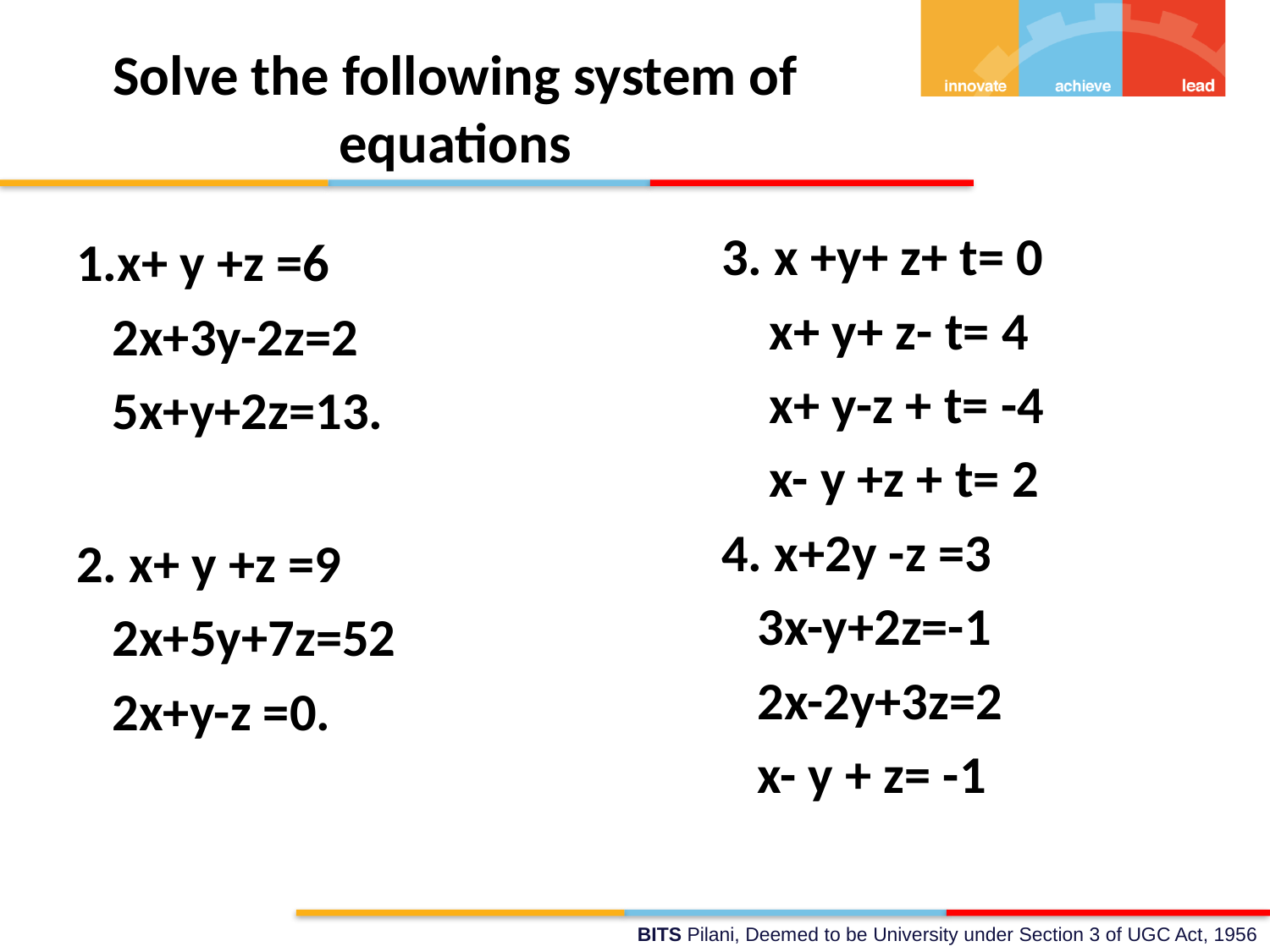

# Solve the following system of equations
3. x +y+ z+ t= 0
    x+ y+ z- t= 4
    x+ y-z + t= -4
    x- y +z + t= 2
4. x+2y -z =3
   3x-y+2z=-1
   2x-2y+3z=2
   x- y + z= -1

1.x+ y +z =6
   2x+3y-2z=2
   5x+y+2z=13.

2. x+ y +z =9
   2x+5y+7z=52
   2x+y-z =0.